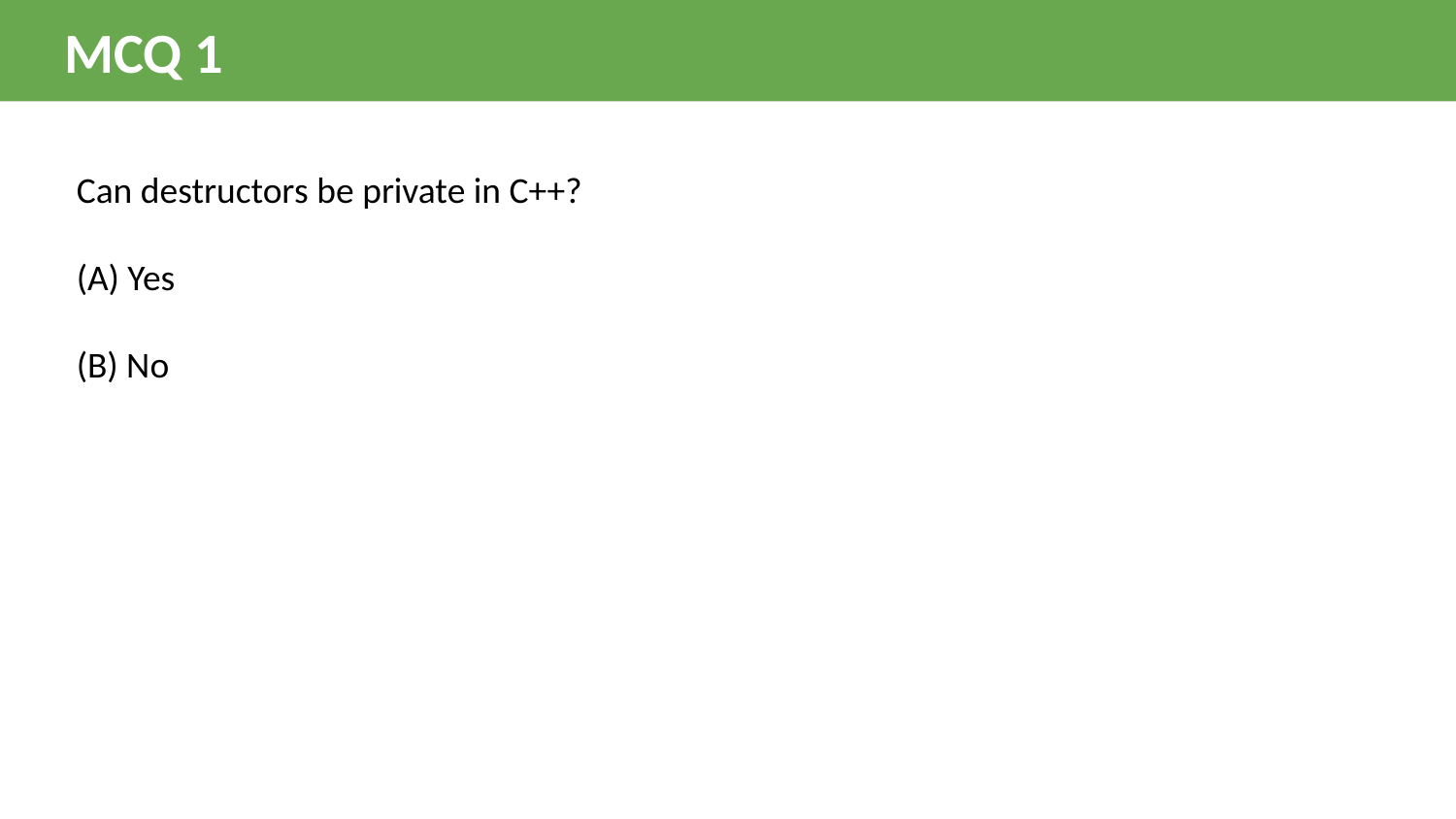

MCQ 1

Can destructors be private in C++?
(A) Yes
(B) No